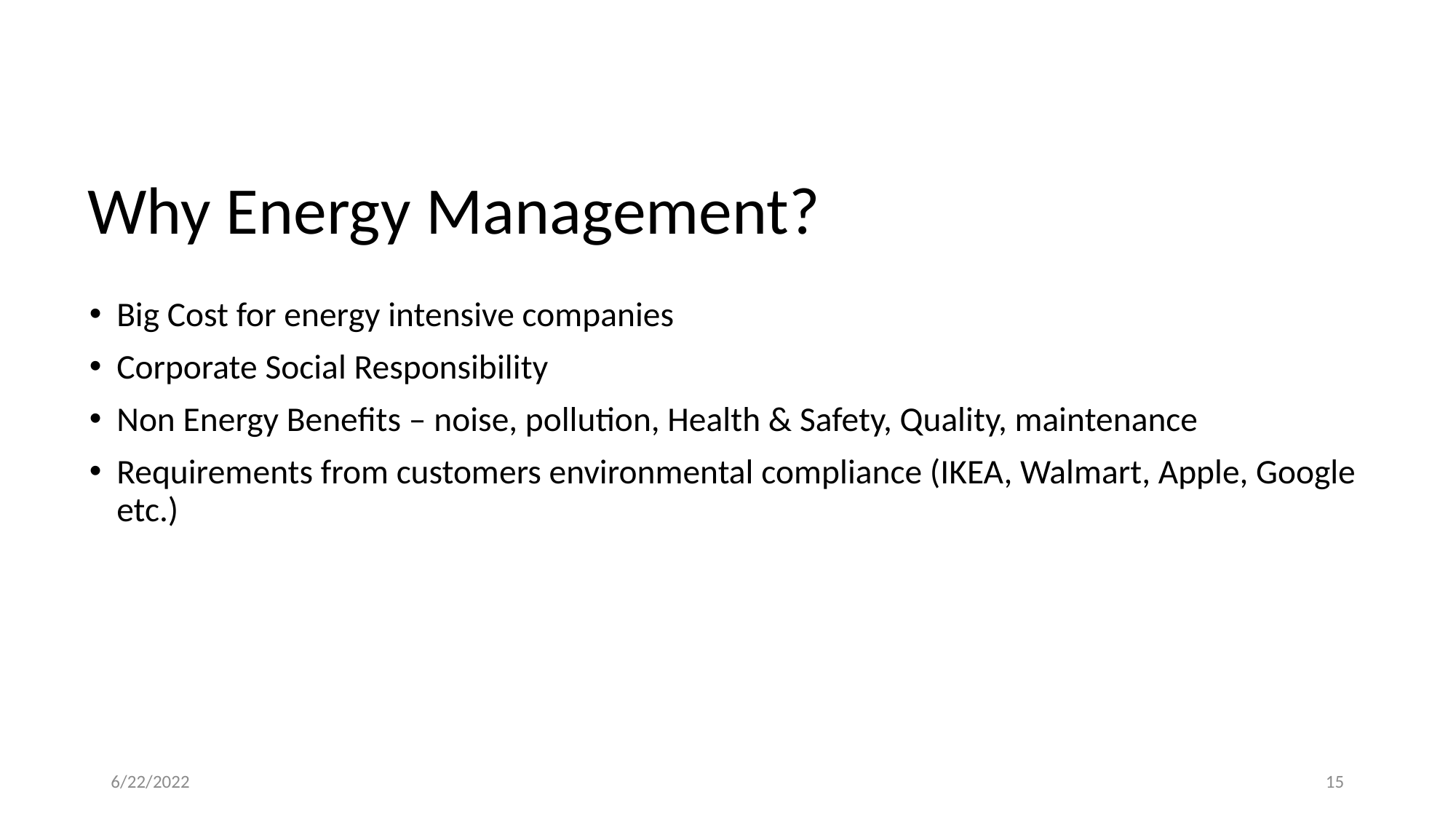

# Why Energy Management?
Big Cost for energy intensive companies
Corporate Social Responsibility
Non Energy Benefits – noise, pollution, Health & Safety, Quality, maintenance
Requirements from customers environmental compliance (IKEA, Walmart, Apple, Google etc.)
6/22/2022
15